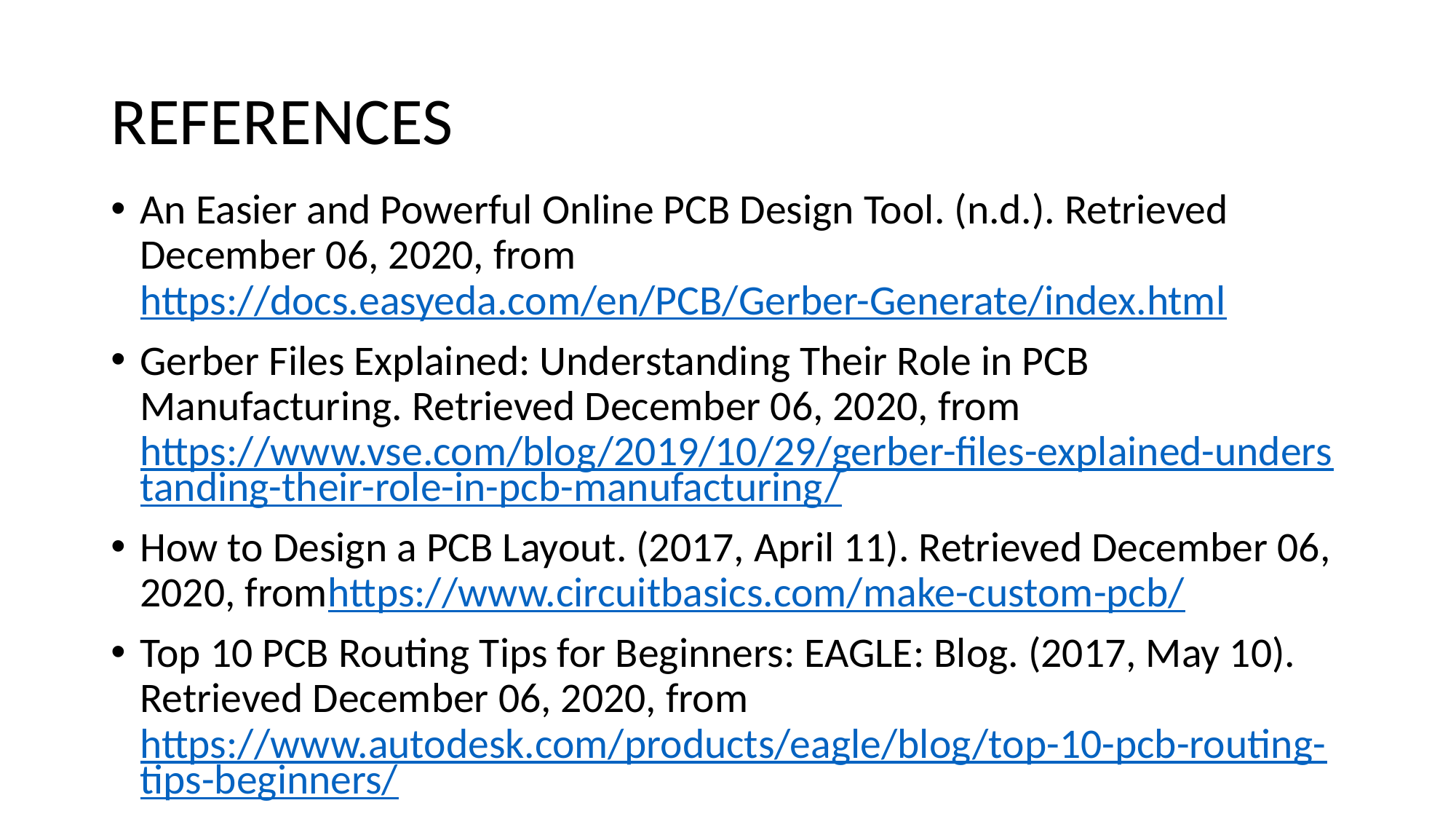

# REFERENCES
An Easier and Powerful Online PCB Design Tool. (n.d.). Retrieved December 06, 2020, fromhttps://docs.easyeda.com/en/PCB/Gerber-Generate/index.html
Gerber Files Explained: Understanding Their Role in PCB Manufacturing. Retrieved December 06, 2020, fromhttps://www.vse.com/blog/2019/10/29/gerber-files-explained-understanding-their-role-in-pcb-manufacturing/
How to Design a PCB Layout. (2017, April 11). Retrieved December 06, 2020, fromhttps://www.circuitbasics.com/make-custom-pcb/
Top 10 PCB Routing Tips for Beginners: EAGLE: Blog. (2017, May 10). Retrieved December 06, 2020, from https://www.autodesk.com/products/eagle/blog/top-10-pcb-routing-tips-beginners/